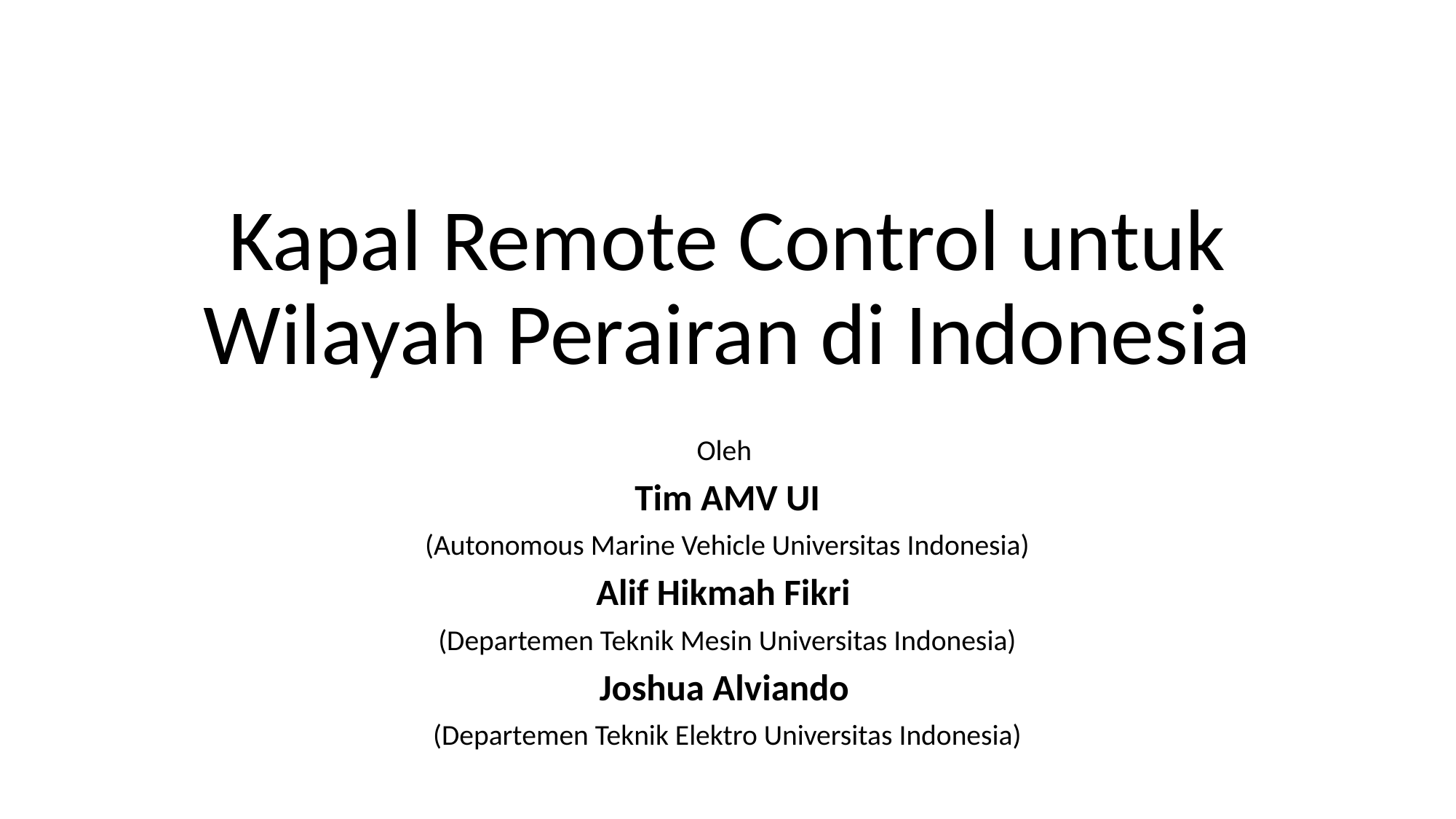

# Kapal Remote Control untuk Wilayah Perairan di Indonesia
Oleh
Tim AMV UI
(Autonomous Marine Vehicle Universitas Indonesia)
Alif Hikmah Fikri
(Departemen Teknik Mesin Universitas Indonesia)
Joshua Alviando
(Departemen Teknik Elektro Universitas Indonesia)